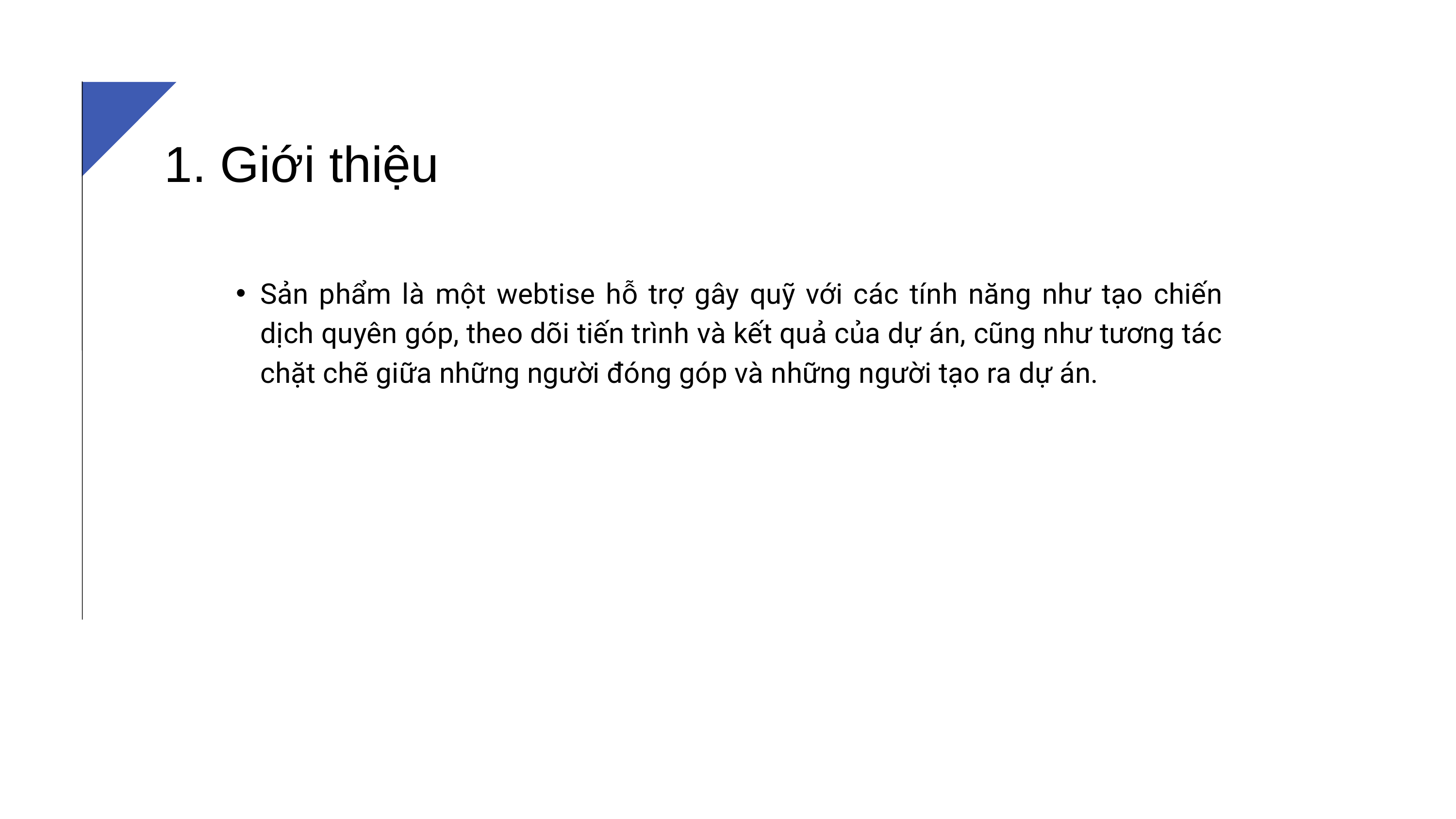

1. Giới thiệu
Sản phẩm là một webtise hỗ trợ gây quỹ với các tính năng như tạo chiến dịch quyên góp, theo dõi tiến trình và kết quả của dự án, cũng như tương tác chặt chẽ giữa những người đóng góp và những người tạo ra dự án.